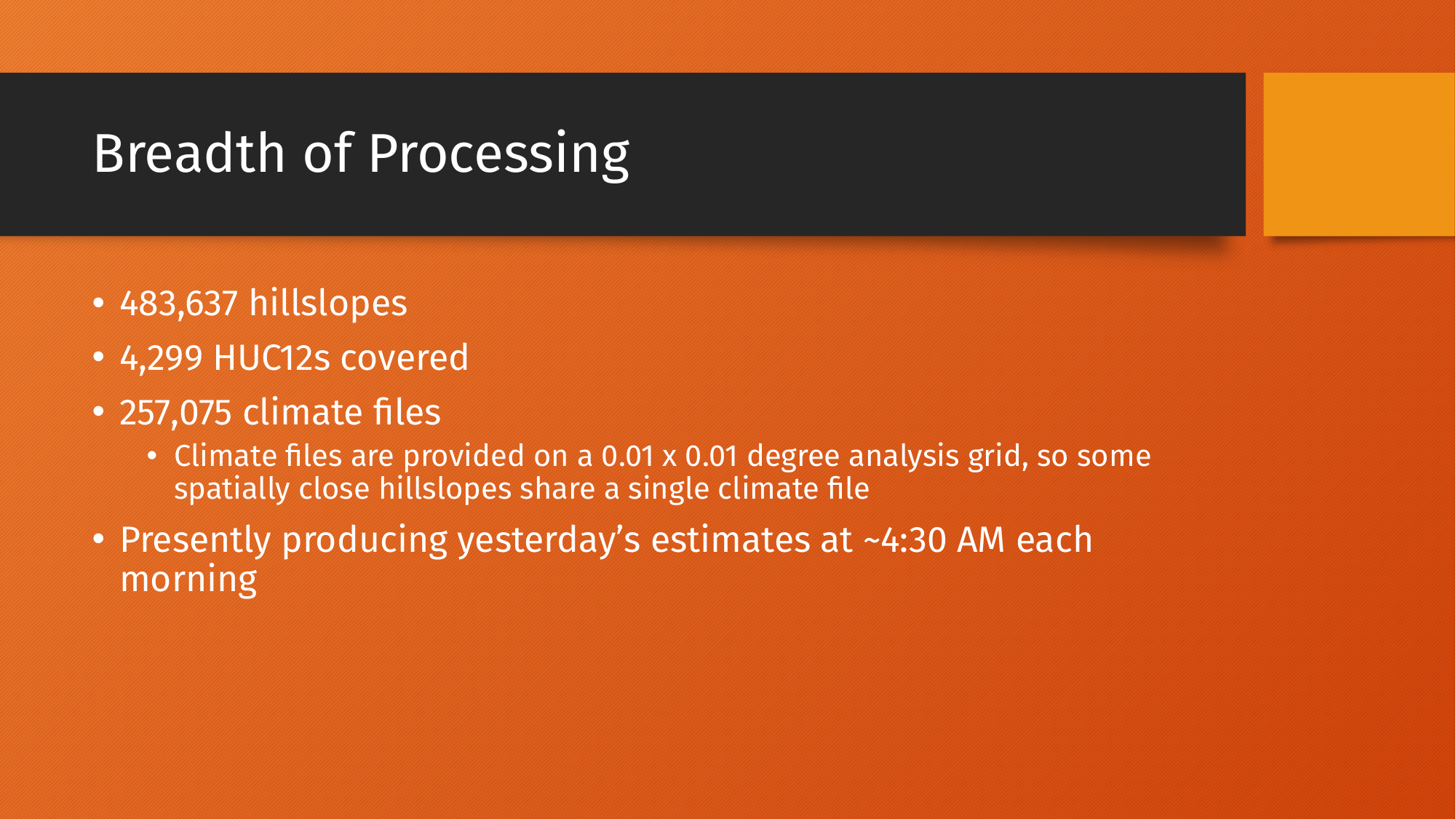

# Breadth of Processing
483,637 hillslopes
4,299 HUC12s covered
257,075 climate files
Climate files are provided on a 0.01 x 0.01 degree analysis grid, so some spatially close hillslopes share a single climate file
Presently producing yesterday’s estimates at ~4:30 AM each morning